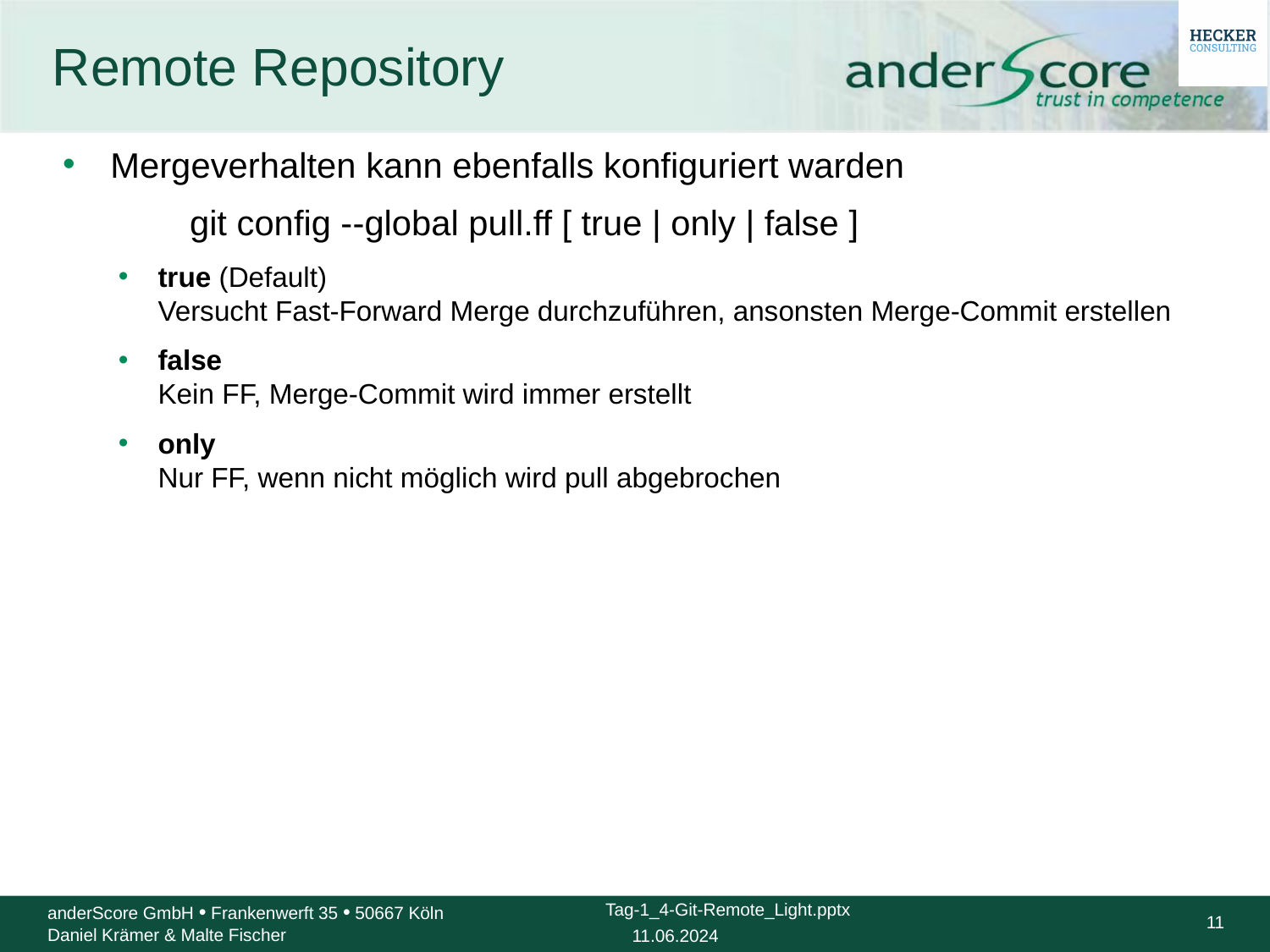

# Remote Repository
Mergeverhalten kann ebenfalls konfiguriert warden
	git config --global pull.ff [ true | only | false ]
true (Default)
Versucht Fast-Forward Merge durchzuführen, ansonsten Merge-Commit erstellen
false
Kein FF, Merge-Commit wird immer erstellt
only
Nur FF, wenn nicht möglich wird pull abgebrochen